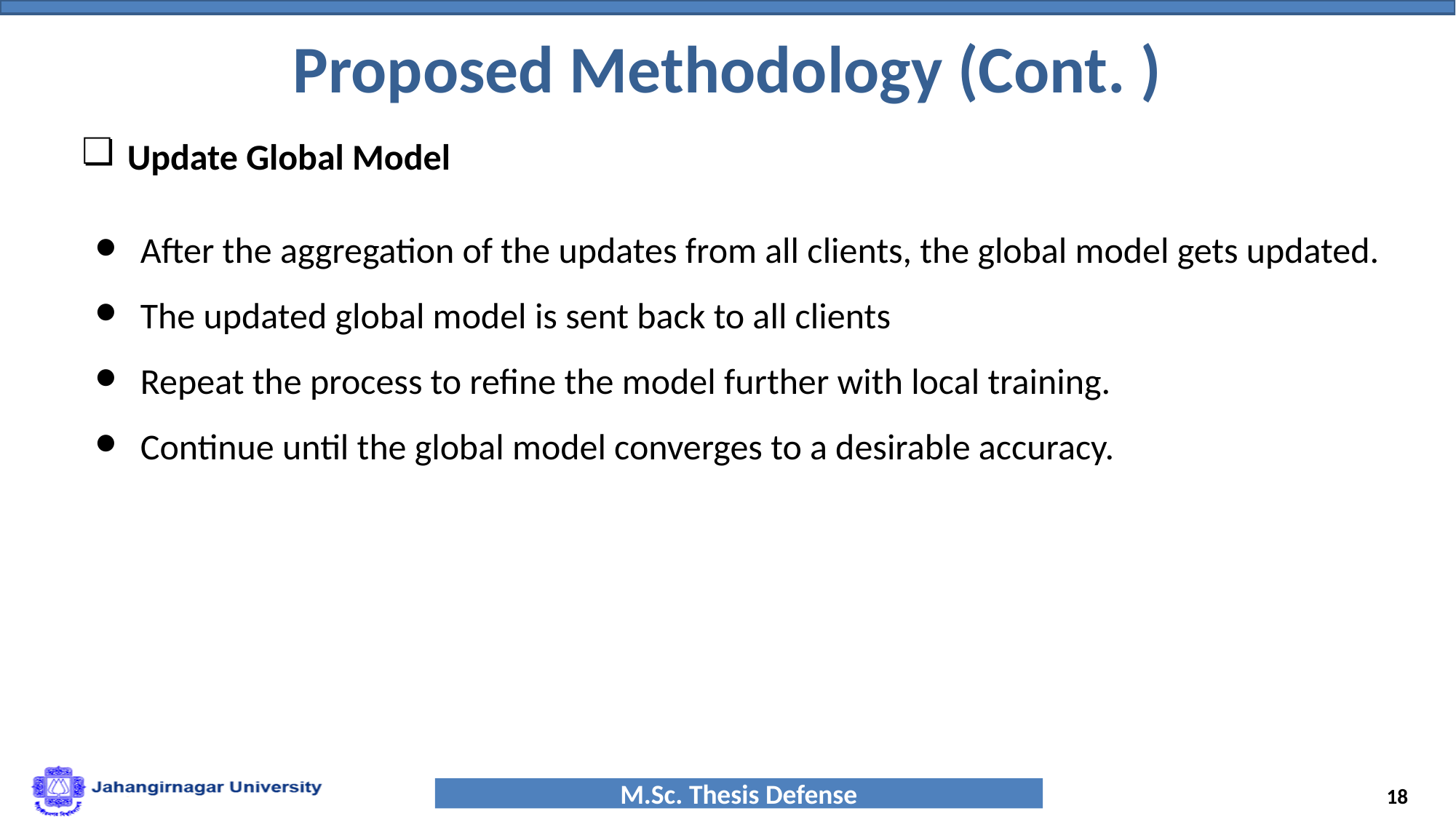

# Proposed Methodology (Cont. )
Update Global Model
After the aggregation of the updates from all clients, the global model gets updated.
The updated global model is sent back to all clients
Repeat the process to refine the model further with local training.
Continue until the global model converges to a desirable accuracy.
18